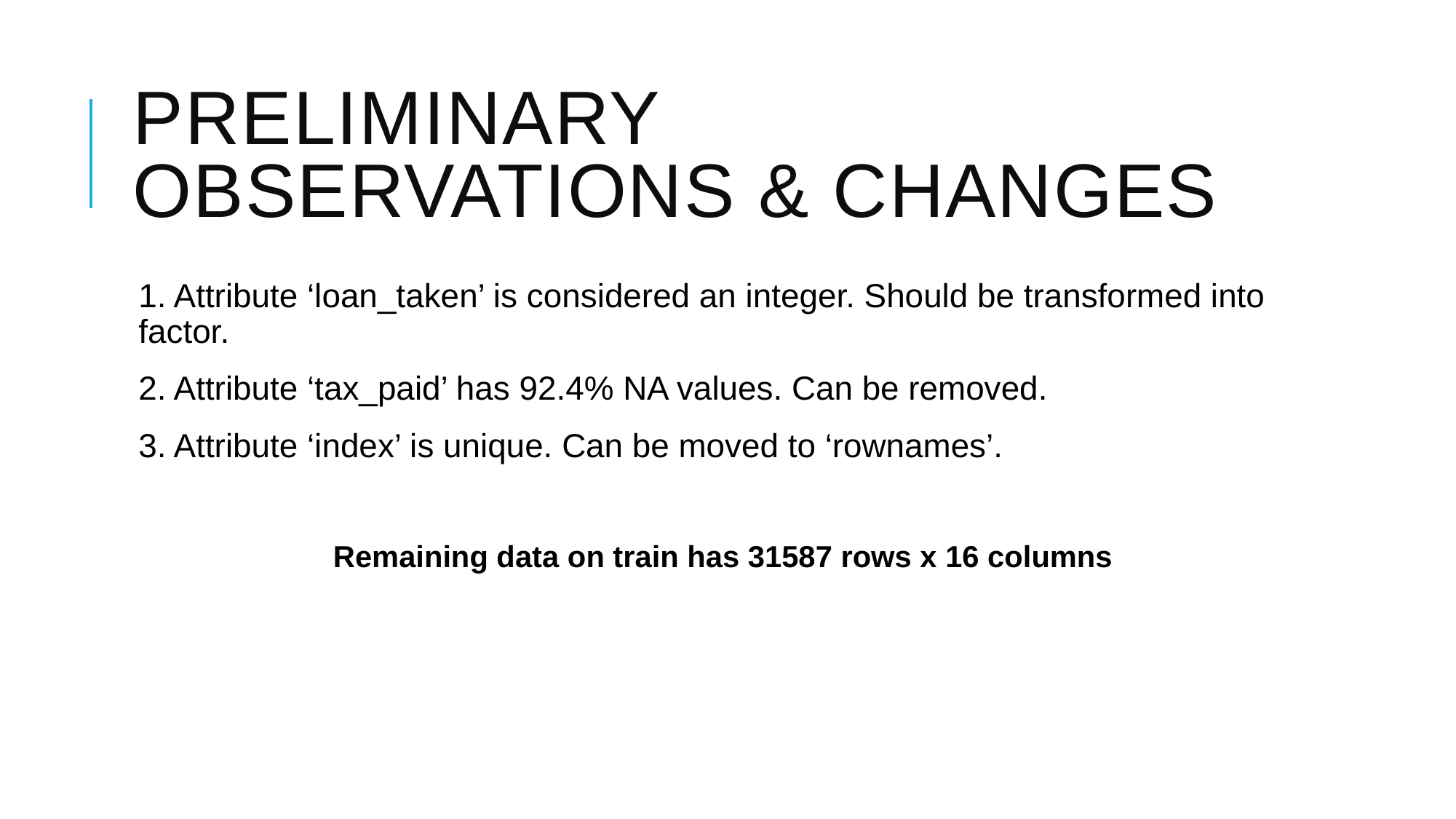

# Preliminary observations & changes
1. Attribute ‘loan_taken’ is considered an integer. Should be transformed into factor.
2. Attribute ‘tax_paid’ has 92.4% NA values. Can be removed.
3. Attribute ‘index’ is unique. Can be moved to ‘rownames’.
Remaining data on train has 31587 rows x 16 columns